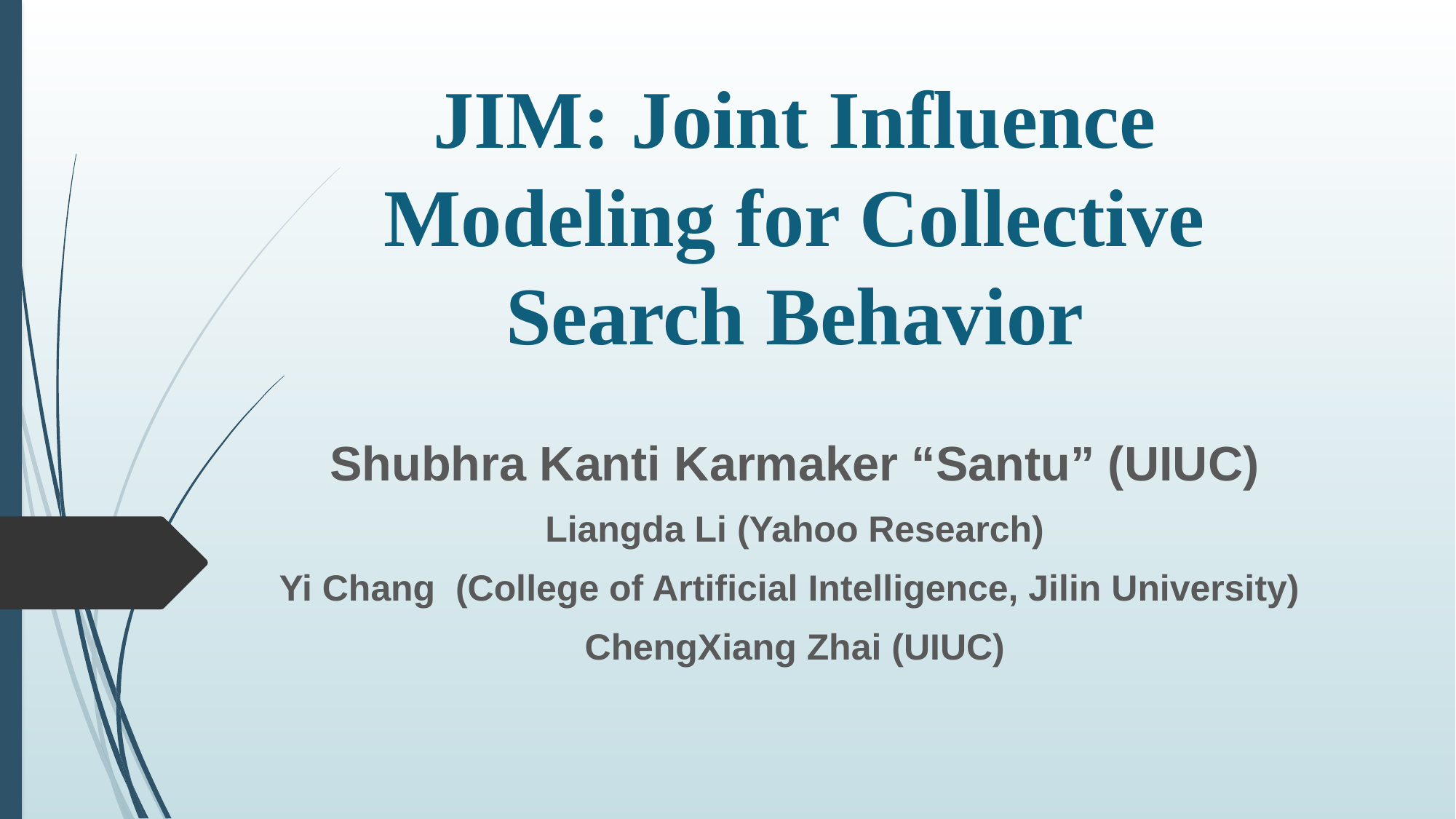

# JIM: Joint Influence Modeling for Collective Search Behavior
Shubhra Kanti Karmaker “Santu” (UIUC)
Liangda Li (Yahoo Research)
Yi Chang  (College of Artificial Intelligence, Jilin University)
ChengXiang Zhai (UIUC)